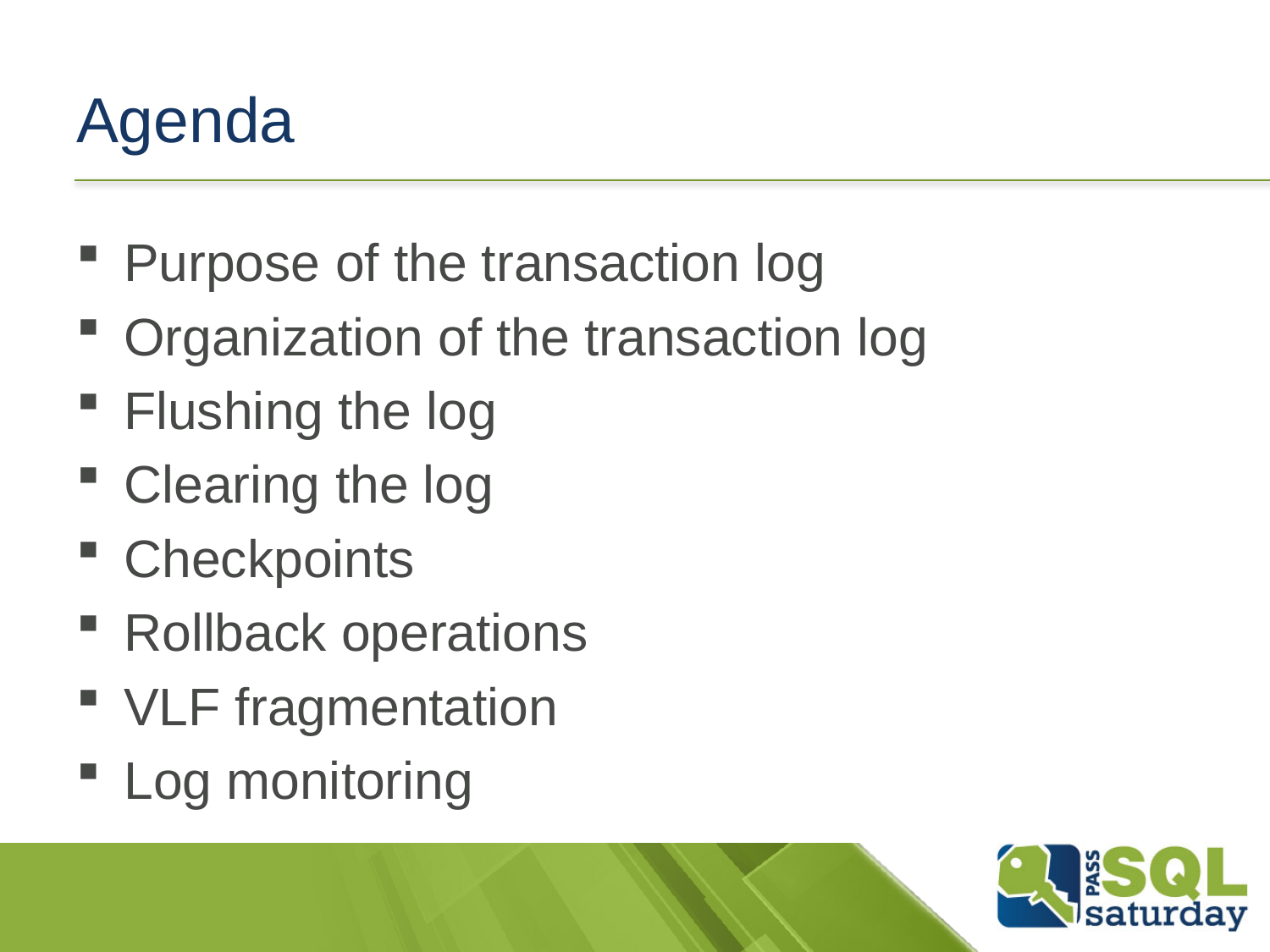

# Agenda
Purpose of the transaction log
Organization of the transaction log
Flushing the log
Clearing the log
Checkpoints
Rollback operations
VLF fragmentation
Log monitoring